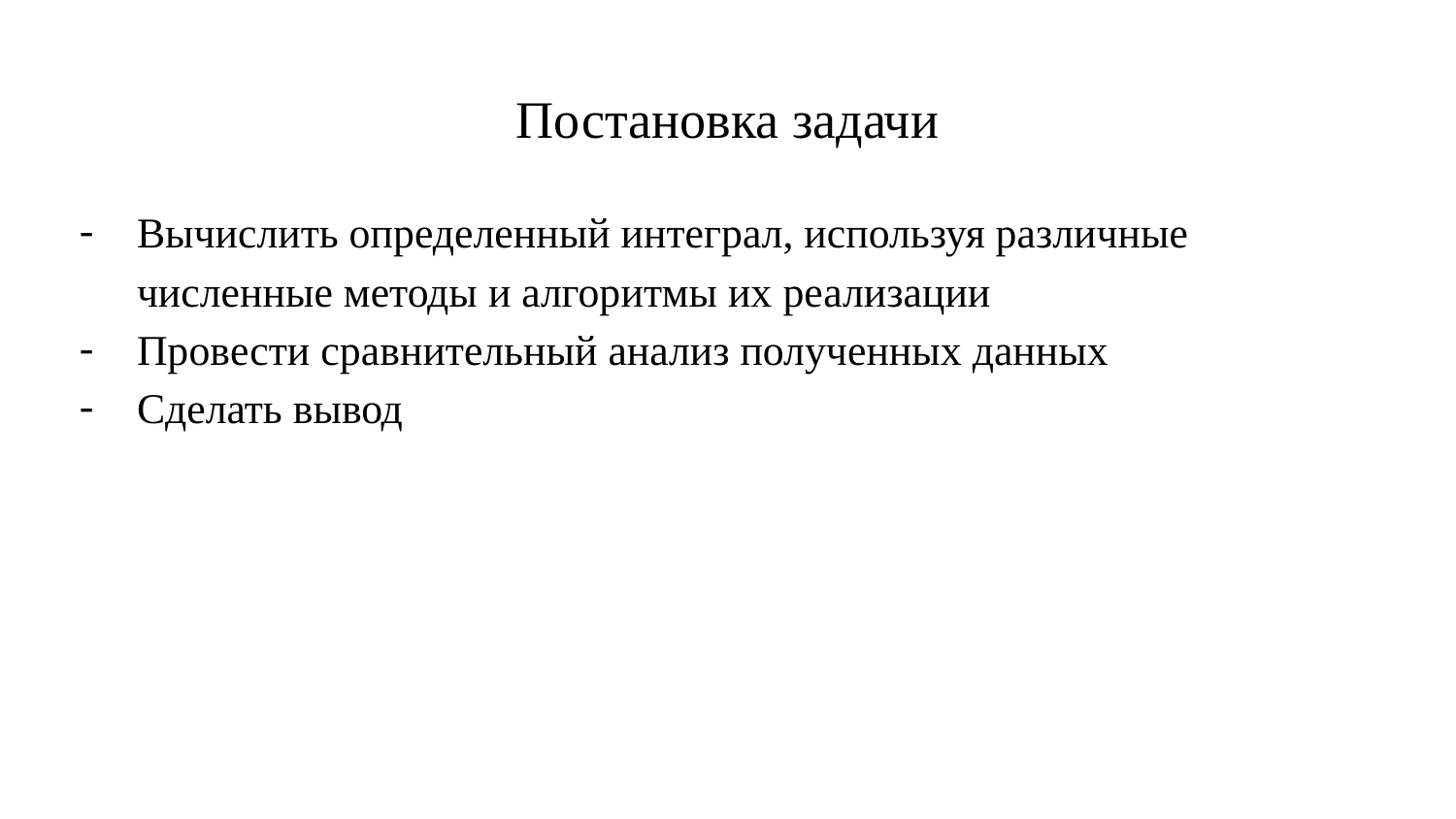

# Постановка задачи
Вычислить определенный интеграл, используя различные численные методы и алгоритмы их реализации
Провести сравнительный анализ полученных данных
Сделать вывод